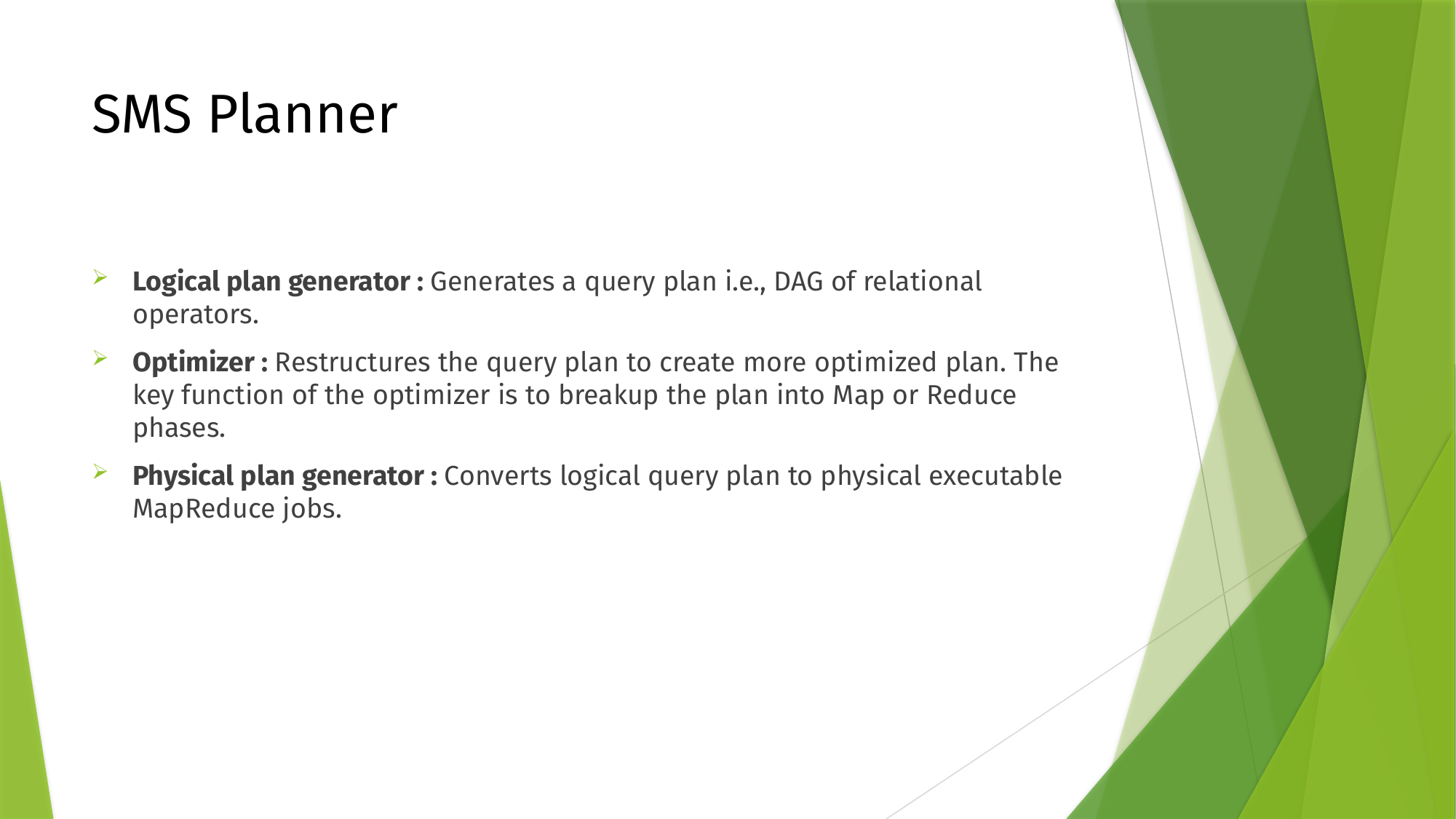

# SMS Planner
Logical plan generator : Generates a query plan i.e., DAG of relational operators.
Optimizer : Restructures the query plan to create more optimized plan. The key function of the optimizer is to breakup the plan into Map or Reduce phases.
Physical plan generator : Converts logical query plan to physical executable MapReduce jobs.